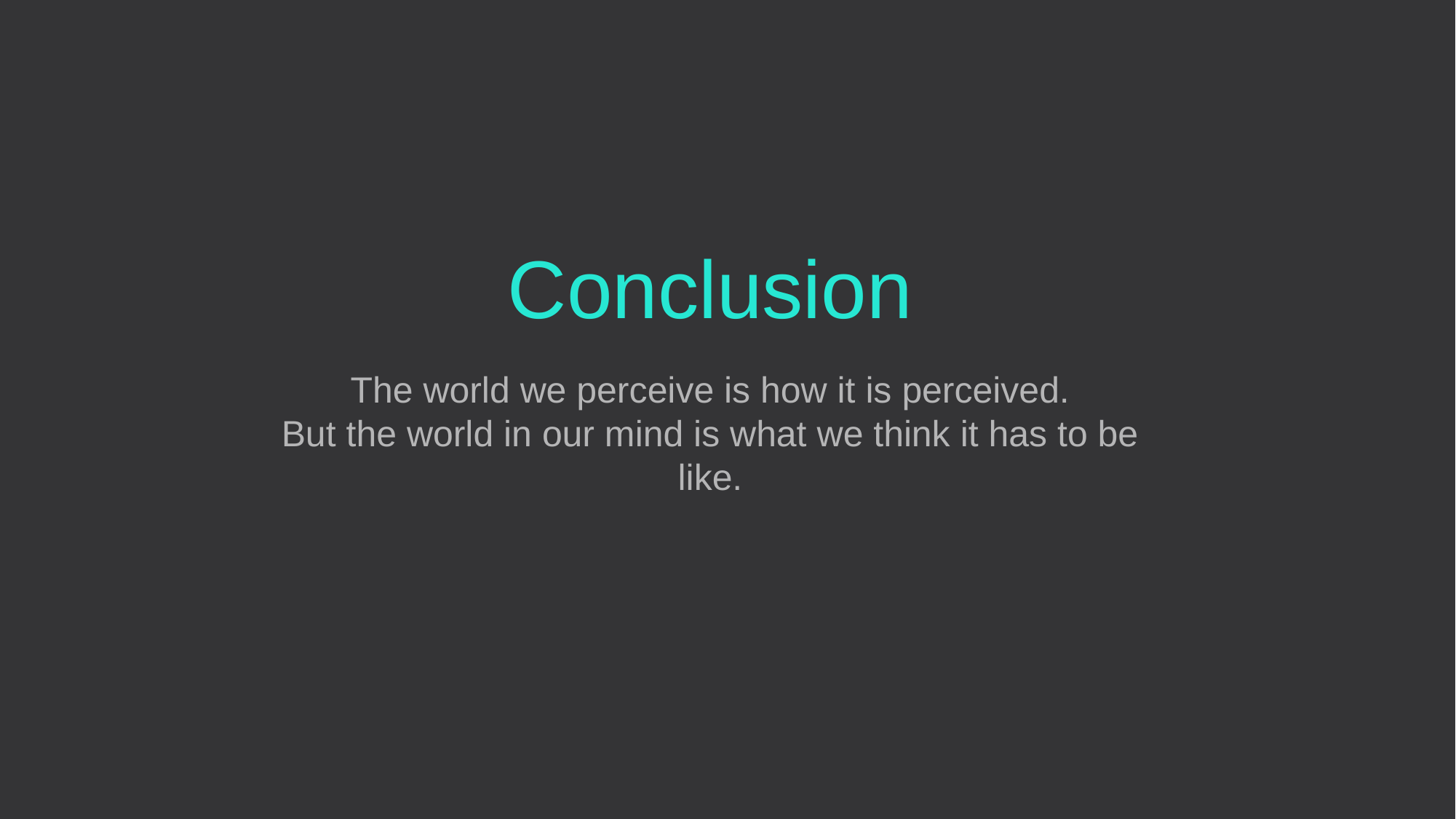

Conclusion
The world we perceive is how it is perceived.
But the world in our mind is what we think it has to be like.